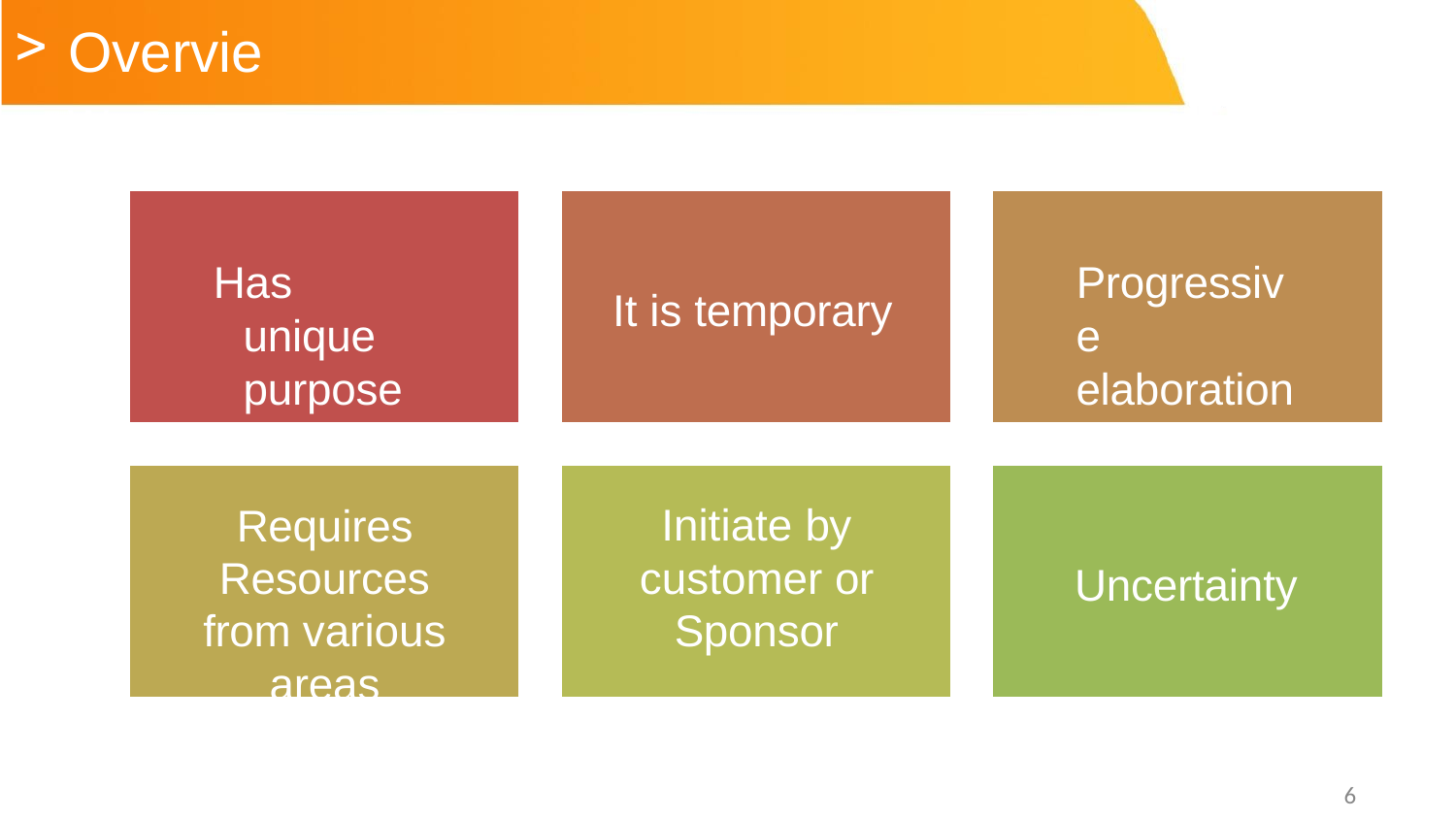

# Overview

Has unique purpose

It is temporary

Progressive elaboration

Requires Resources from various areas
Initiate by customer or Sponsor

Uncertainty
6